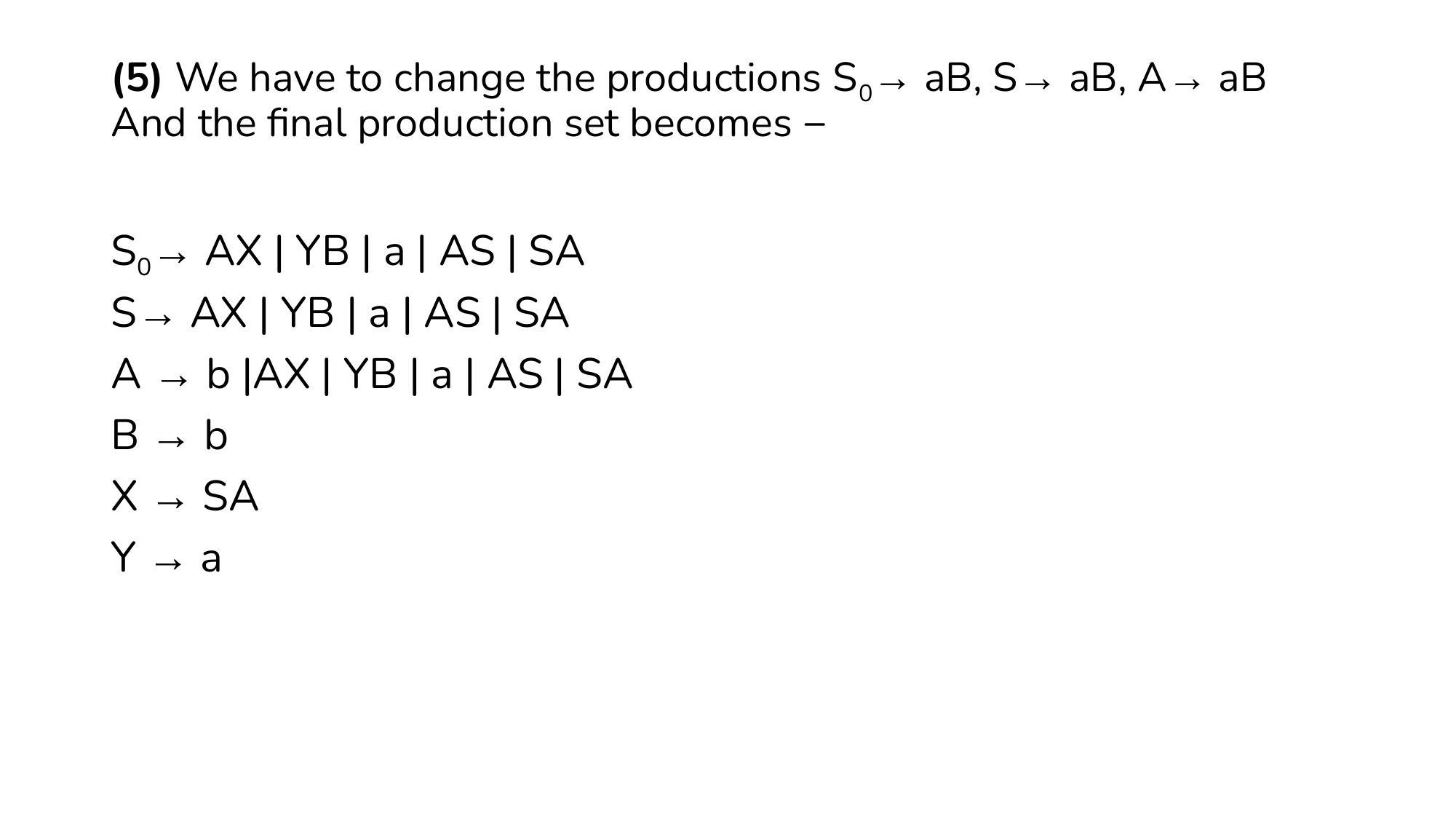

# (5) We have to change the productions S0→ aB, S→ aB, A→ aB And the final production set becomes −
S0→ AX | YB | a | AS | SA
S→ AX | YB | a | AS | SA
A → b |AX | YB | a | AS | SA
B → b
X → SA
Y → a